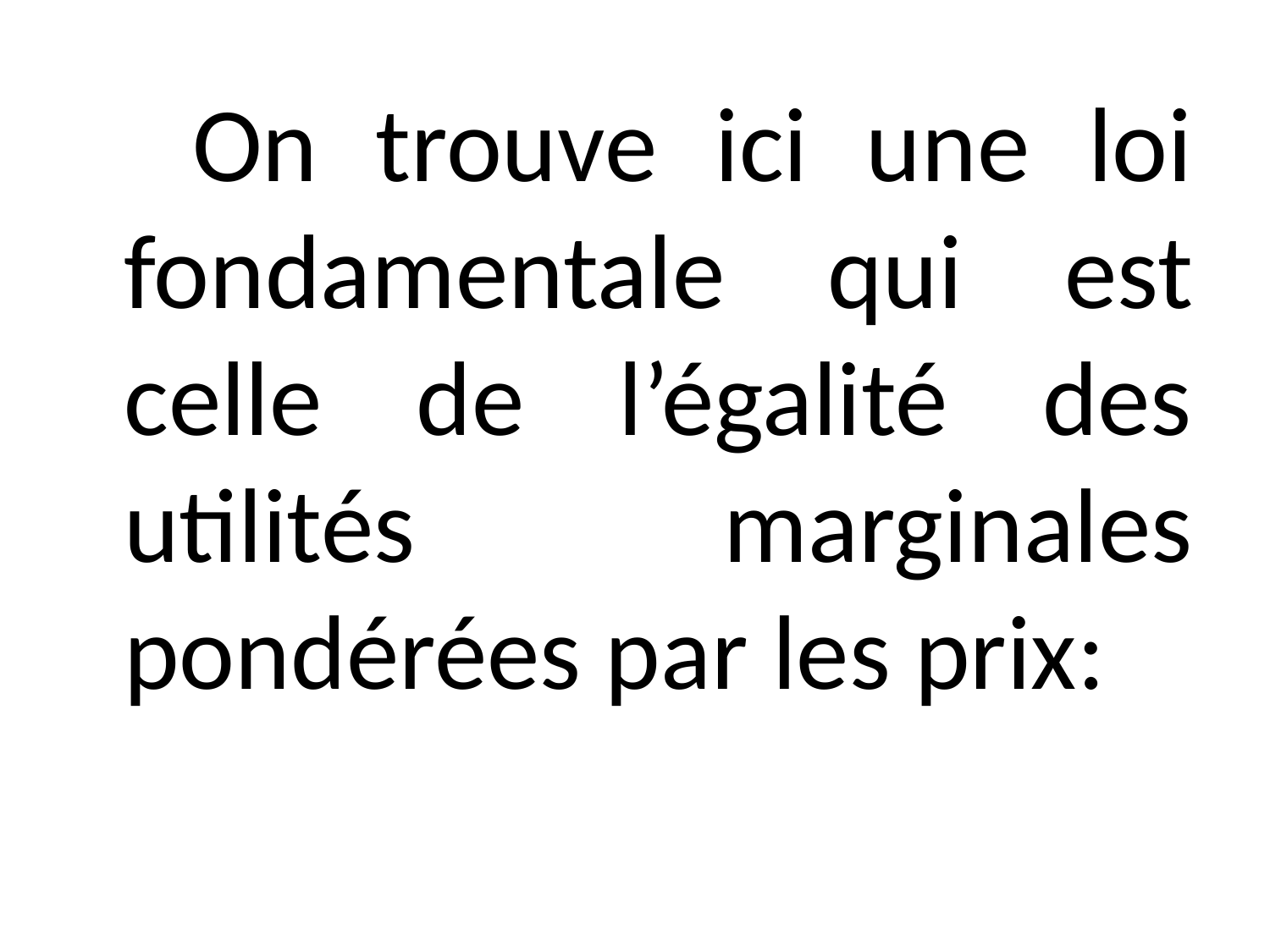

On trouve ici une loi fondamentale qui est celle de l’égalité des utilités marginales pondérées par les prix: